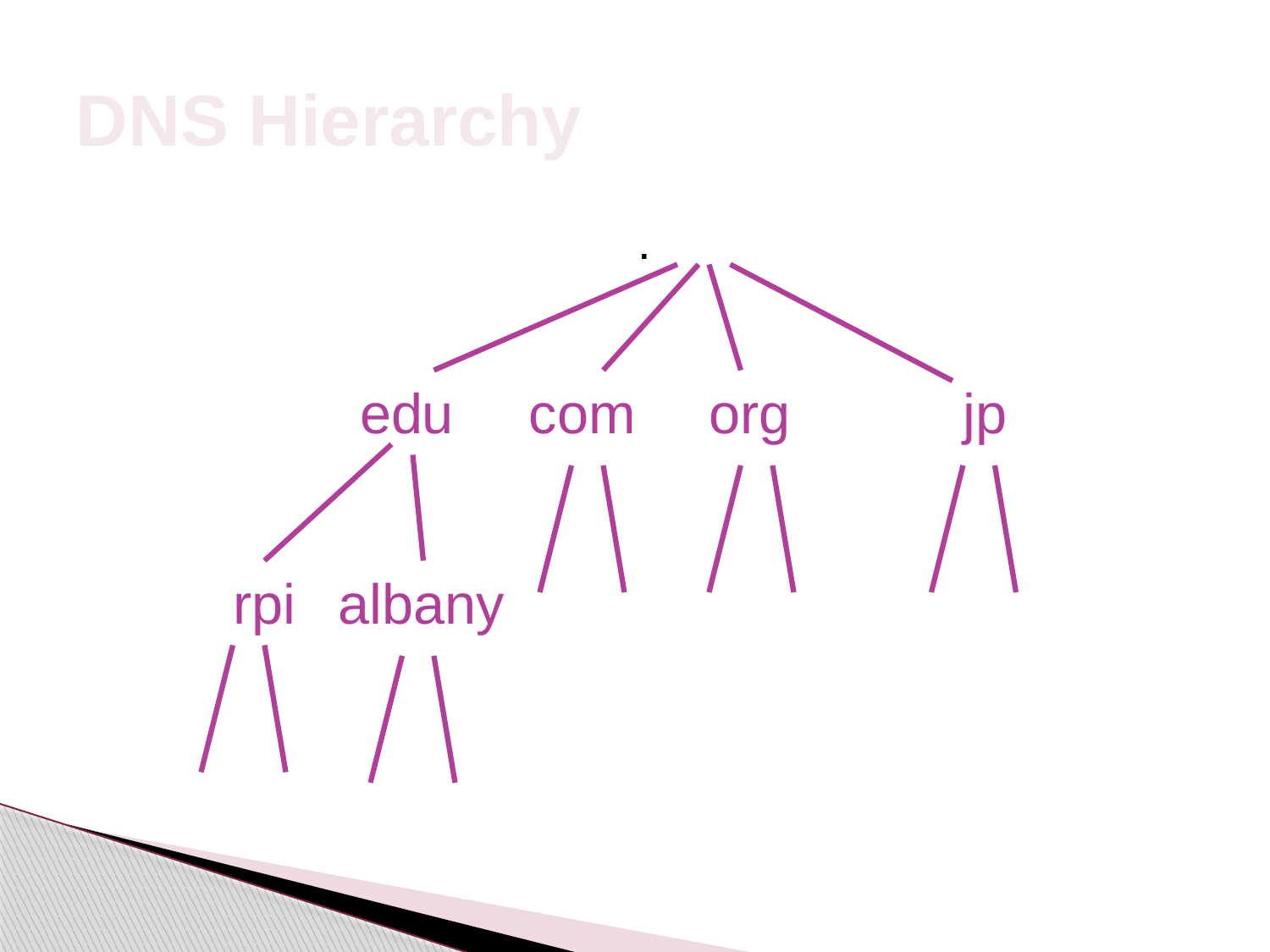

# DNS Hierarchy
                                         .

edu
com
org
jp

rpi
albany